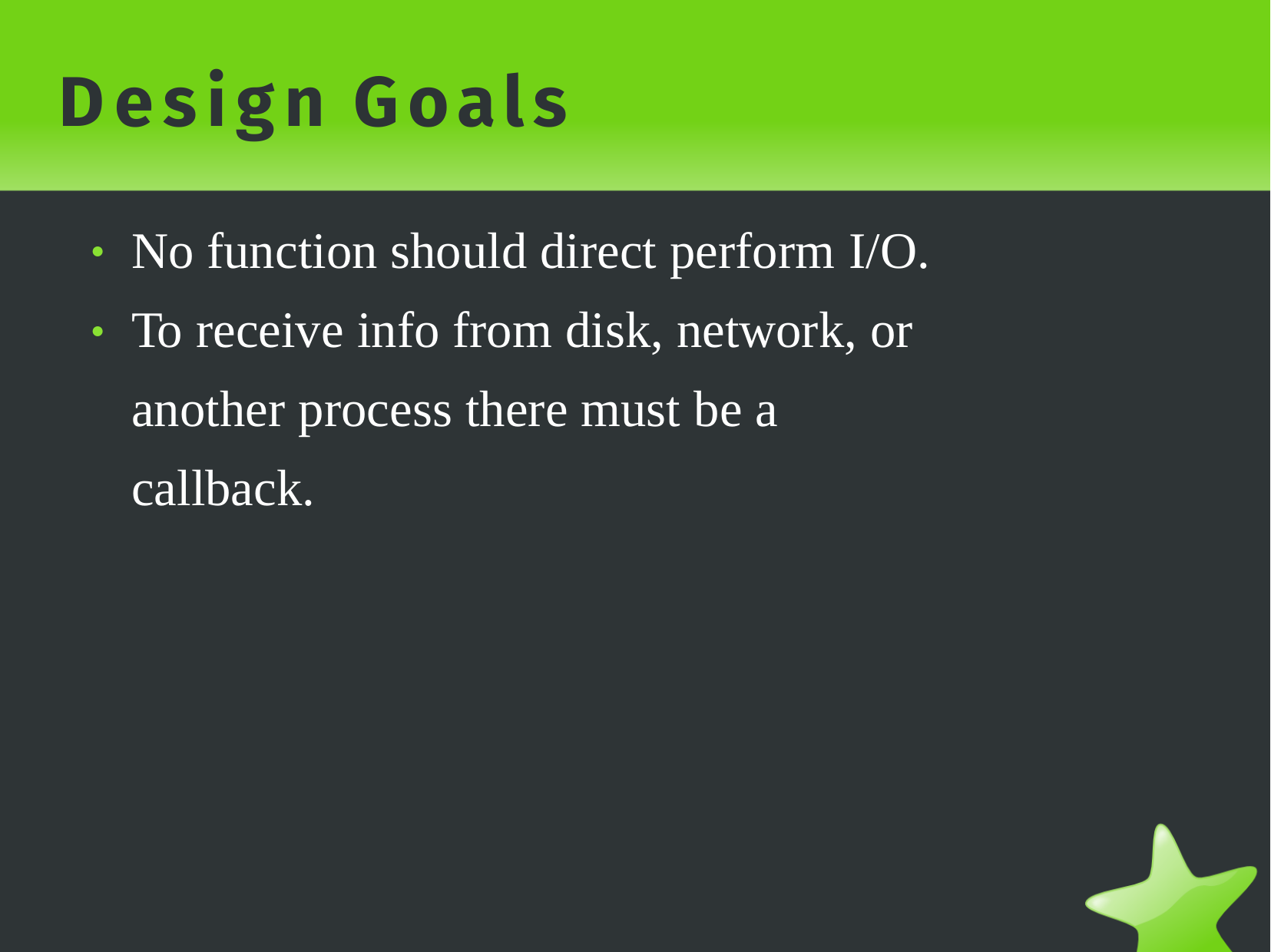

# Design Goals
No function should direct perform I/O.  To receive info from disk, network, or  another process there must be a callback.
●
●